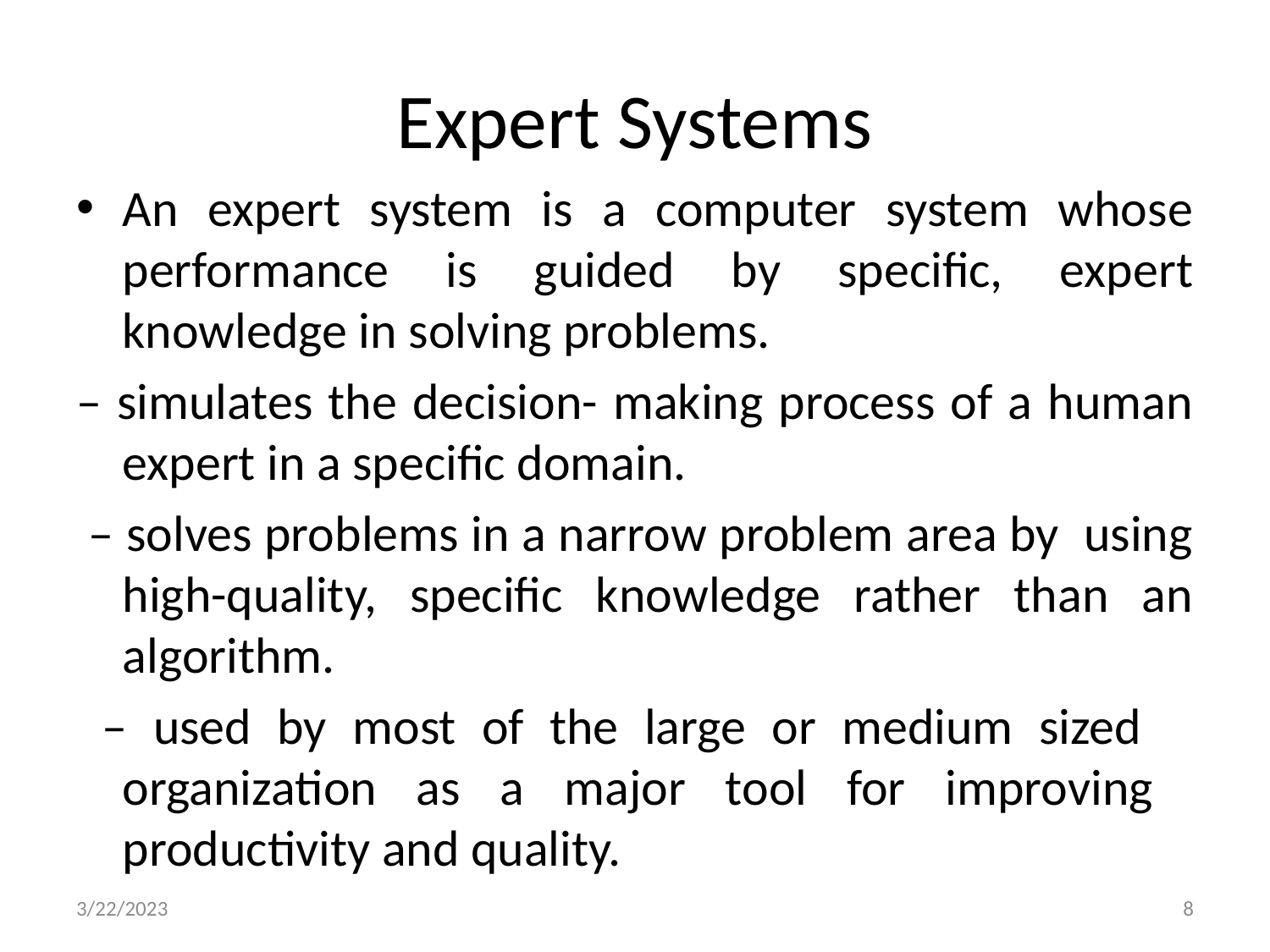

# Expert Systems
An expert system is a computer system whose performance is guided by specific, expert knowledge in solving problems.
– simulates the decision- making process of a human expert in a specific domain.
 – solves problems in a narrow problem area by  using high-quality, specific knowledge rather than an algorithm.
 – used by most of the large or medium sized   organization as a major tool for improving  productivity and quality.
3/22/2023
8